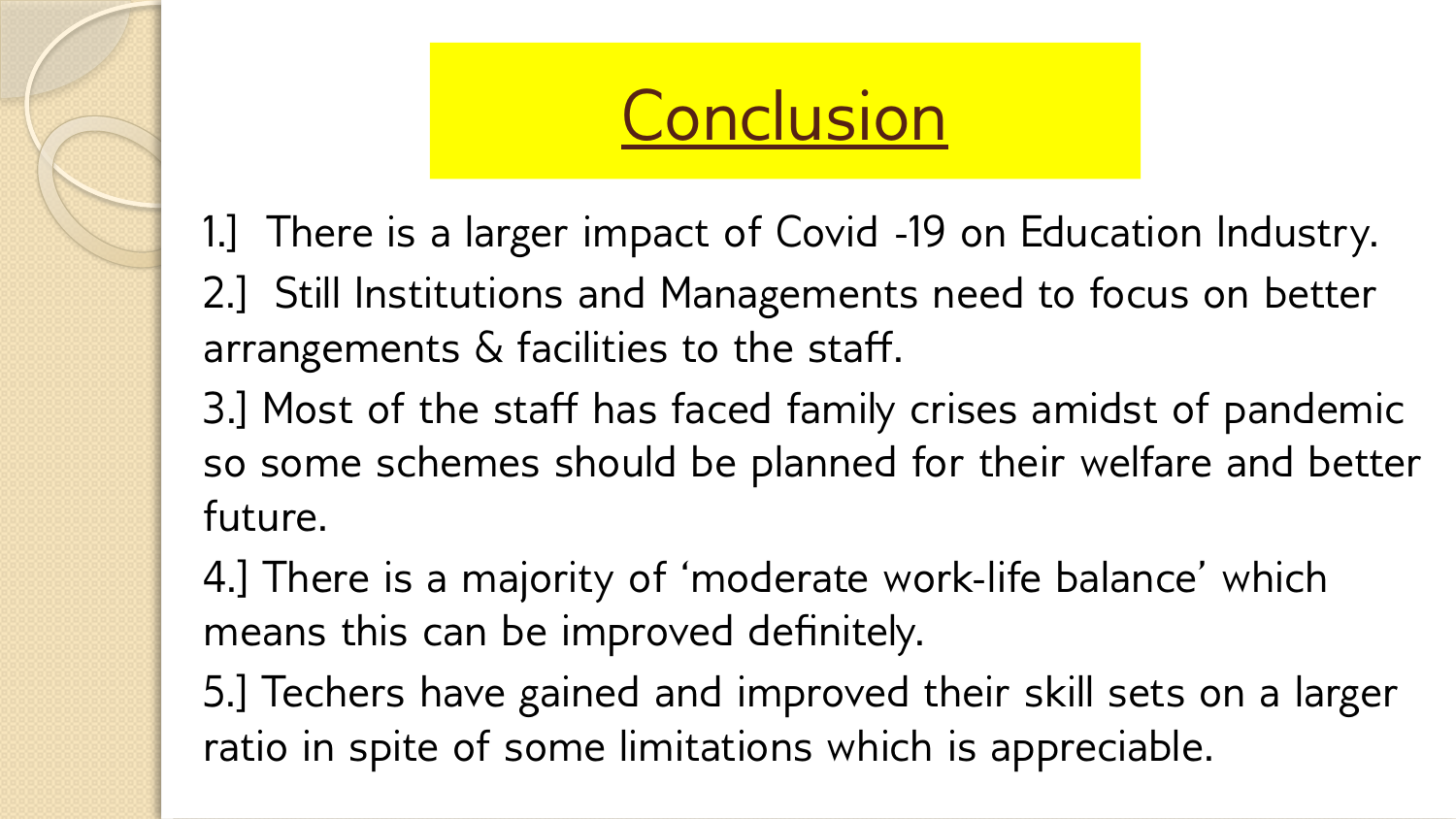

# Conclusion
1.]  There is a larger impact of Covid -19 on Education Industry.
2.]  Still Institutions and Managements need to focus on better arrangements & facilities to the staff.
3.] Most of the staff has faced family crises amidst of pandemic so some schemes should be planned for their welfare and better future.
4.] There is a majority of ‘moderate work-life balance’ which means this can be improved definitely.
5.] Techers have gained and improved their skill sets on a larger ratio in spite of some limitations which is appreciable.